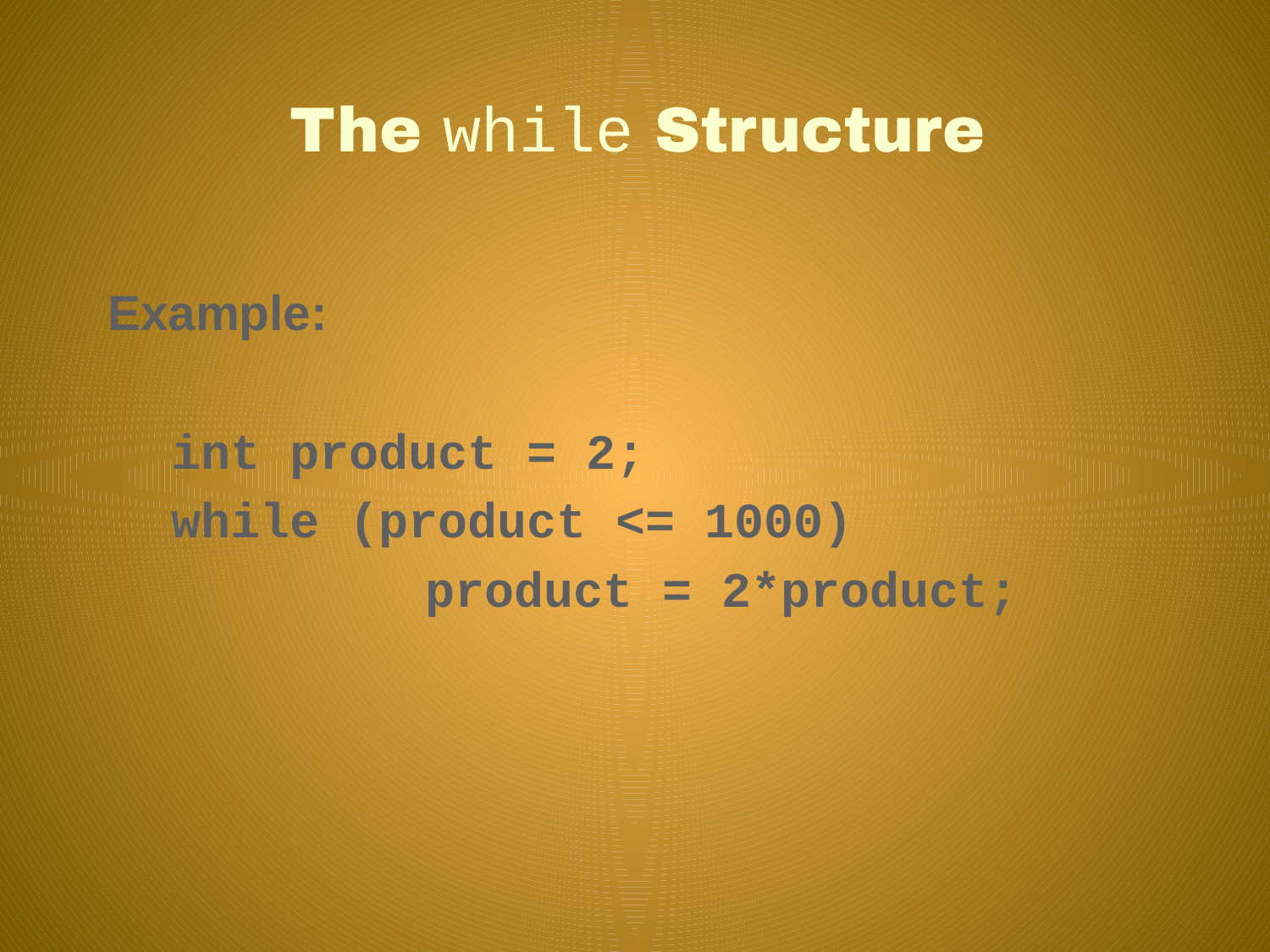

# The while Structure
Example:

	int product = 2;
	while (product <= 1000)
			product = 2*product;